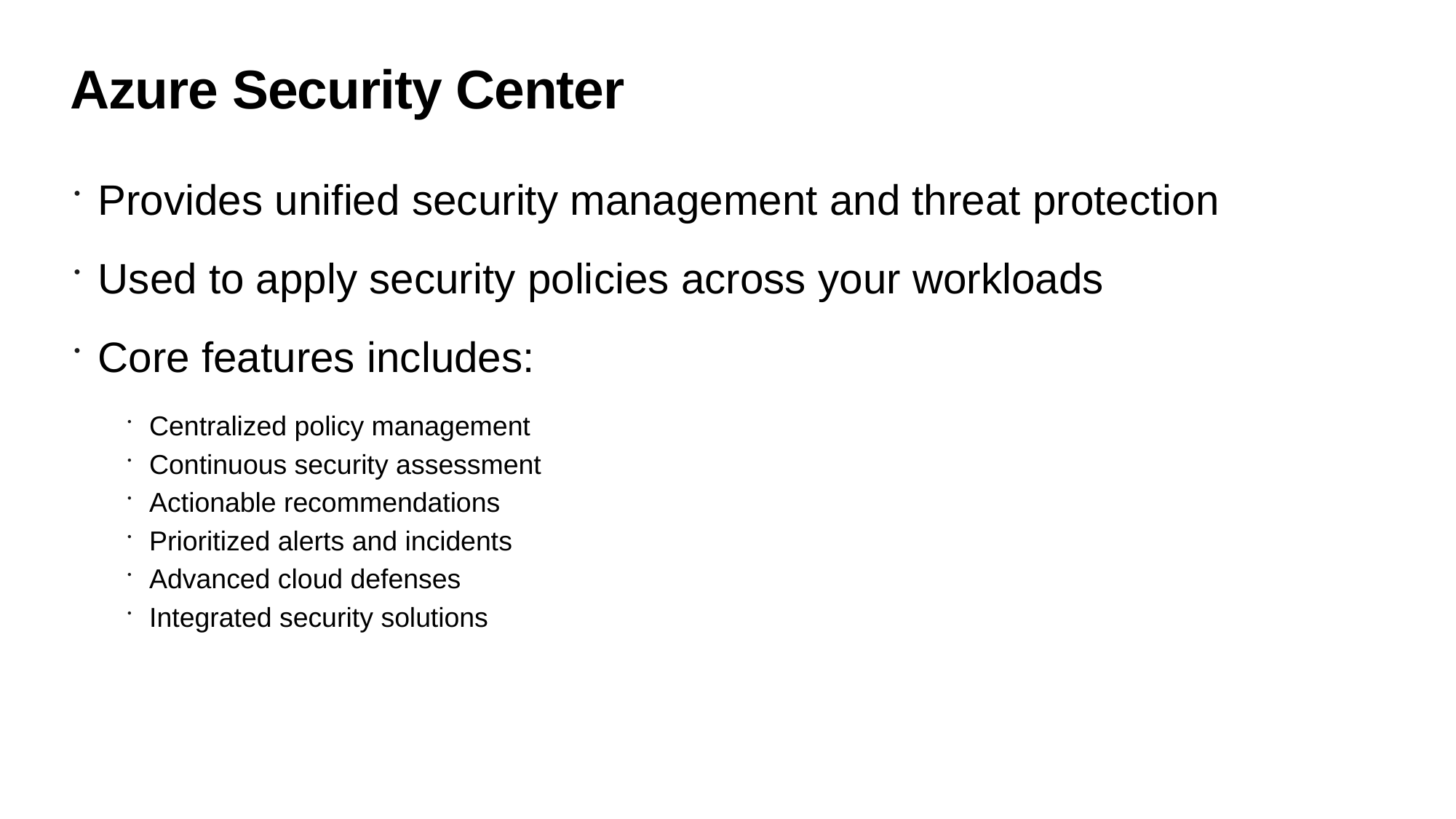

# Azure Security Center
Provides unified security management and threat protection

Used to apply security policies across your workloads

Core features includes:

Centralized policy management
Continuous security assessment
Actionable recommendations
Prioritized alerts and incidents
Advanced cloud defenses
Integrated security solutions